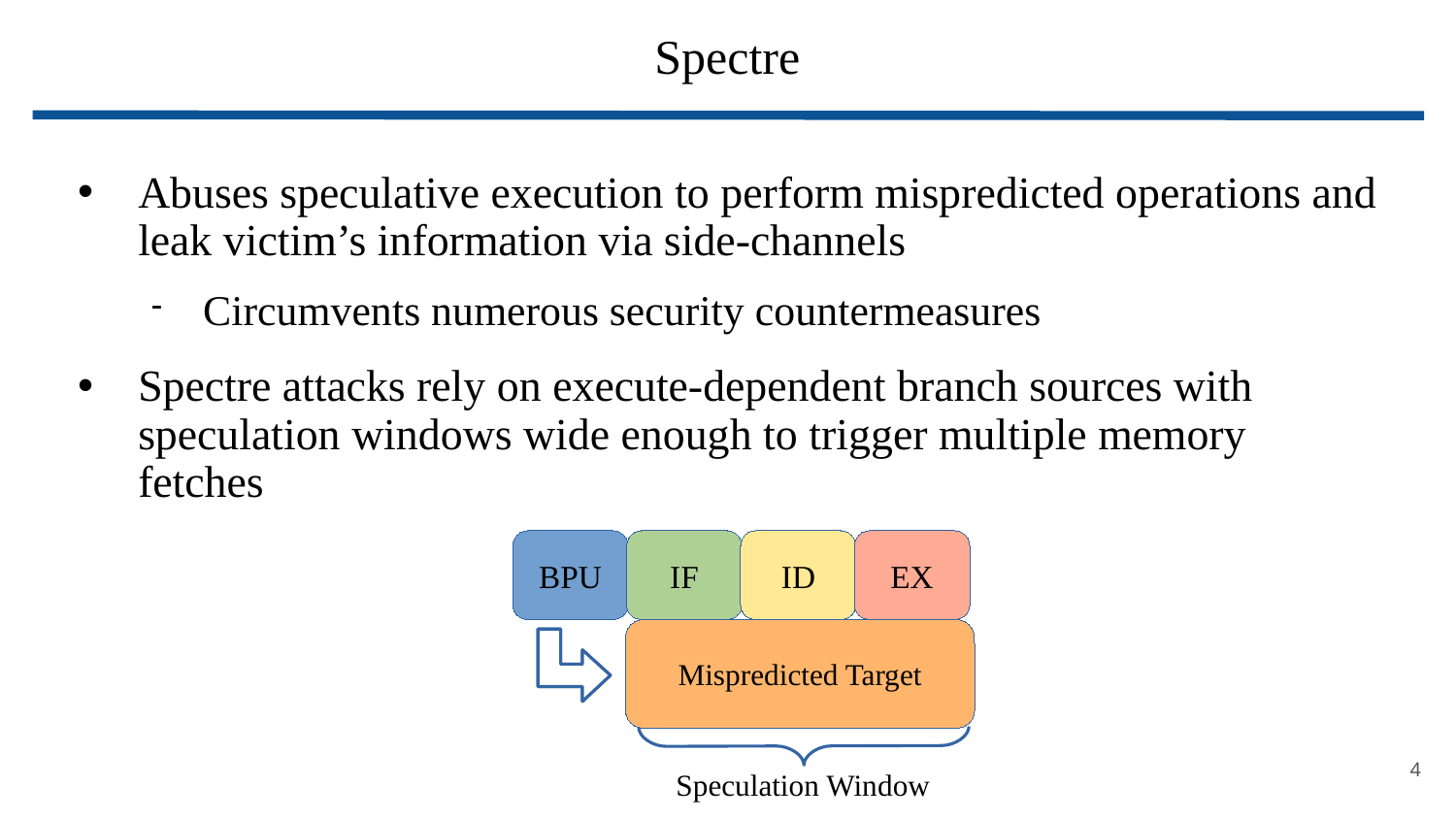

# Spectre

Abuses speculative execution to perform mispredicted operations and leak victim’s information via side-channels
Circumvents numerous security countermeasures
Spectre attacks rely on execute-dependent branch sources with speculation windows wide enough to trigger multiple memory fetches
BPU
BPU
IF
IF
ID
ID
EX
EX

Mispredicted Target
Mispredicted Target

4
Speculation Window